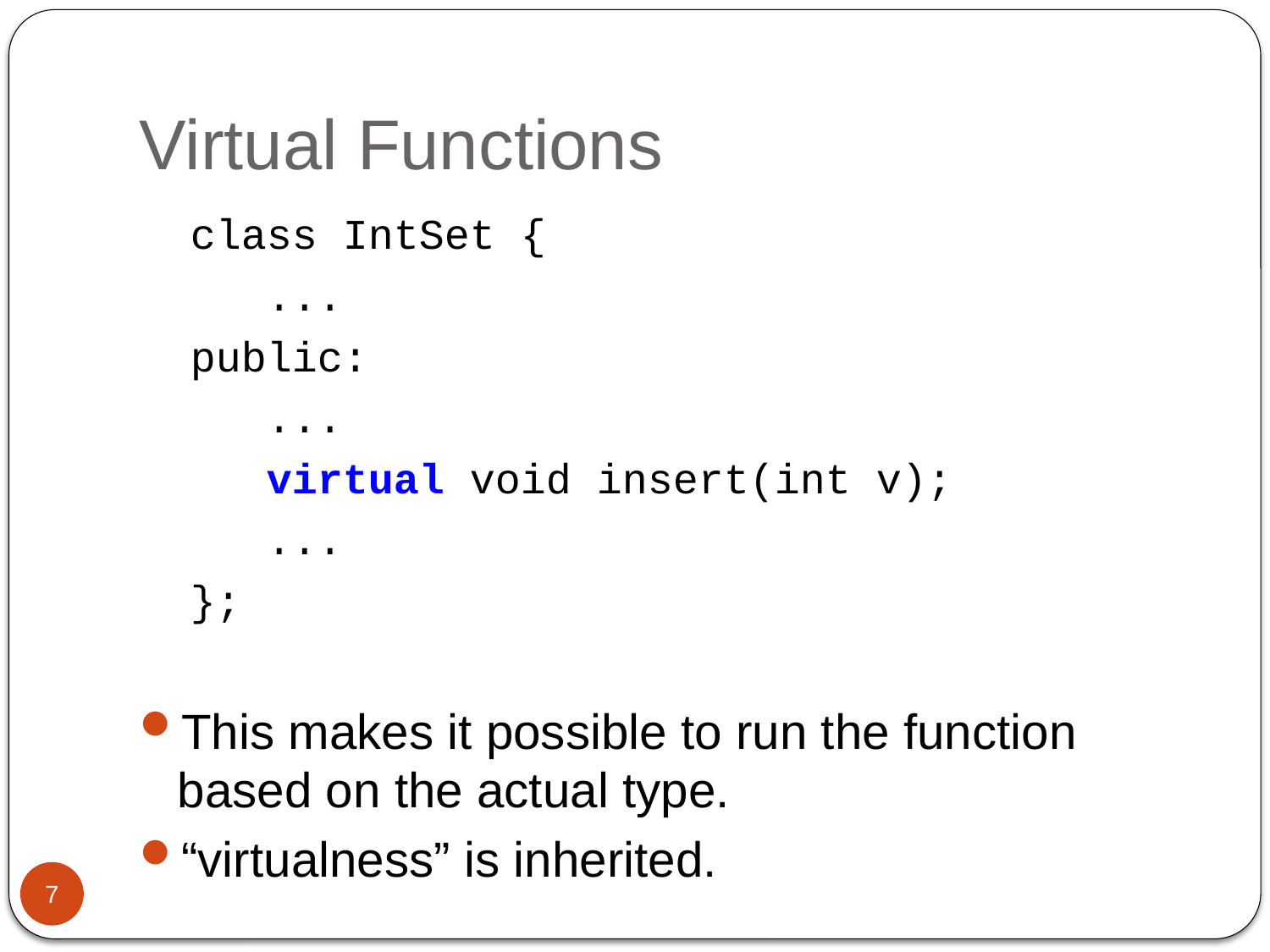

# Virtual Functions
  class IntSet {
     ...
  public:
     ...
     virtual void insert(int v);
     ...
  };

This makes it possible to run the function based on the actual type.
“virtualness” is inherited.

7